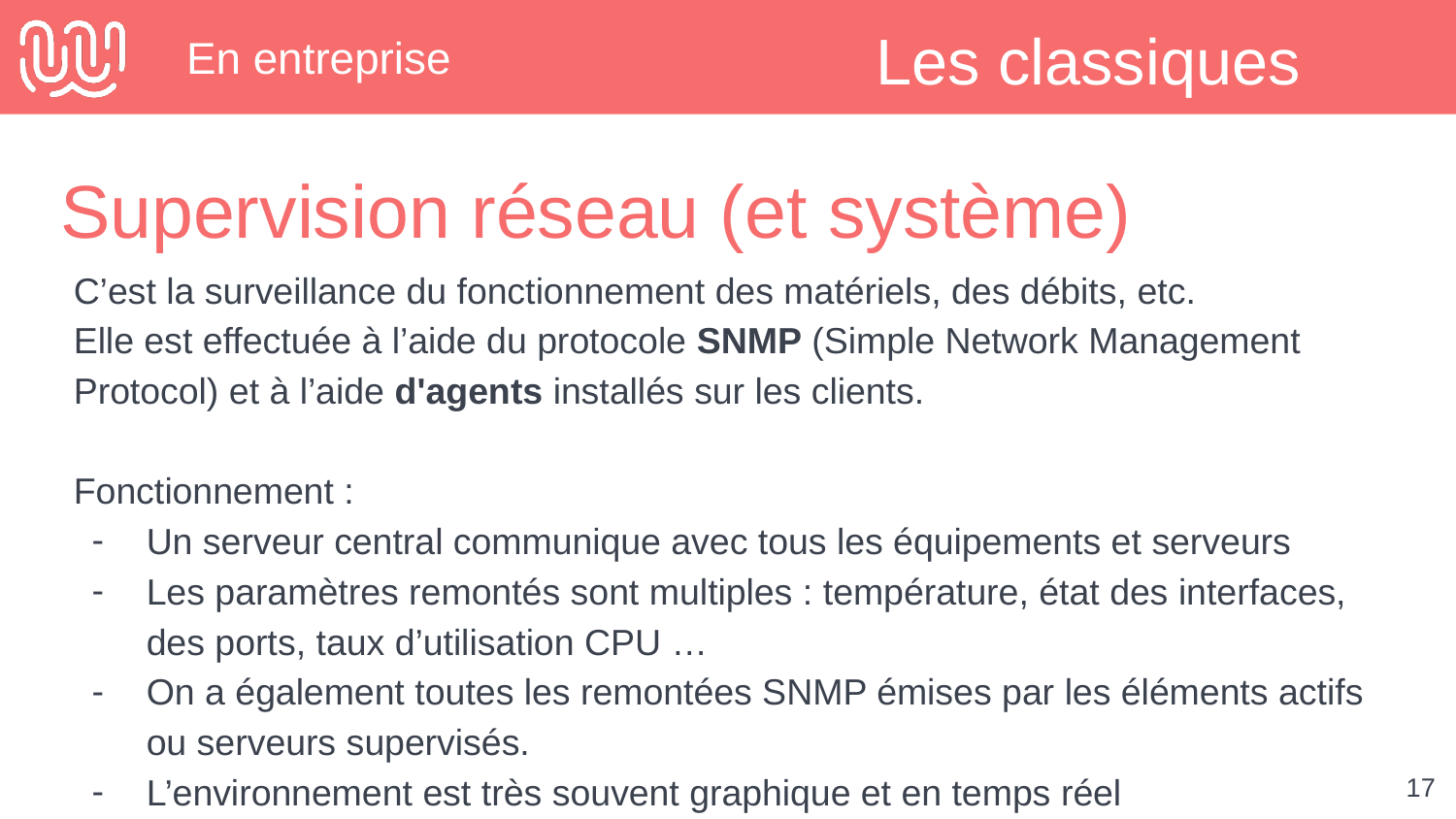

# En entreprise
Les classiques
Supervision réseau (et système)
C’est la surveillance du fonctionnement des matériels, des débits, etc.
Elle est effectuée à l’aide du protocole SNMP (Simple Network Management Protocol) et à l’aide d'agents installés sur les clients.

Fonctionnement :
Un serveur central communique avec tous les équipements et serveurs
Les paramètres remontés sont multiples : température, état des interfaces, des ports, taux d’utilisation CPU …
On a également toutes les remontées SNMP émises par les éléments actifs ou serveurs supervisés.
L’environnement est très souvent graphique et en temps réel
17